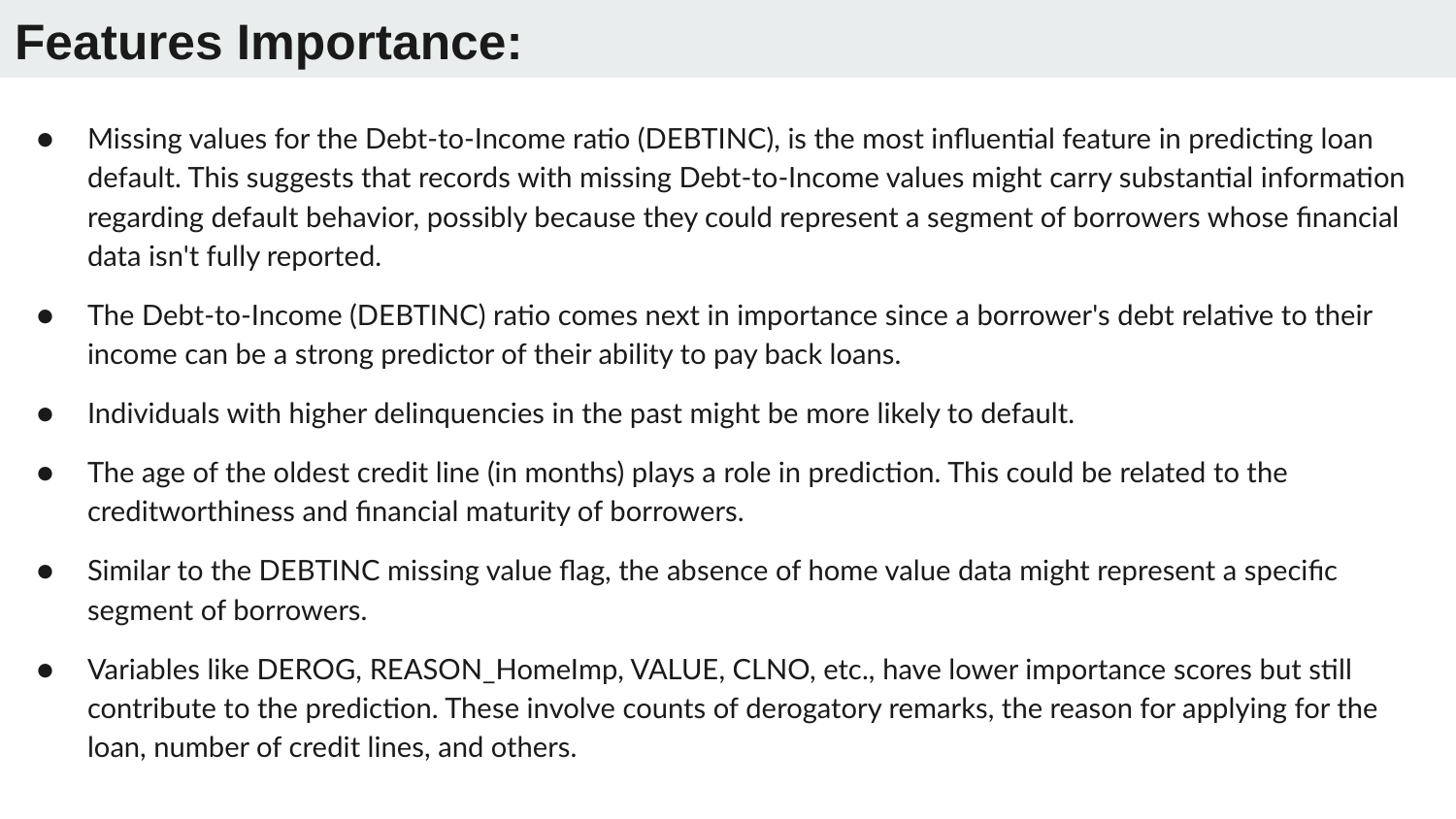

# Features Importance:
Missing values for the Debt-to-Income ratio (DEBTINC), is the most influential feature in predicting loan default. This suggests that records with missing Debt-to-Income values might carry substantial information regarding default behavior, possibly because they could represent a segment of borrowers whose financial data isn't fully reported.
The Debt-to-Income (DEBTINC) ratio comes next in importance since a borrower's debt relative to their income can be a strong predictor of their ability to pay back loans.
Individuals with higher delinquencies in the past might be more likely to default.
The age of the oldest credit line (in months) plays a role in prediction. This could be related to the creditworthiness and financial maturity of borrowers.
Similar to the DEBTINC missing value flag, the absence of home value data might represent a specific segment of borrowers.
Variables like DEROG, REASON_HomeImp, VALUE, CLNO, etc., have lower importance scores but still contribute to the prediction. These involve counts of derogatory remarks, the reason for applying for the loan, number of credit lines, and others.